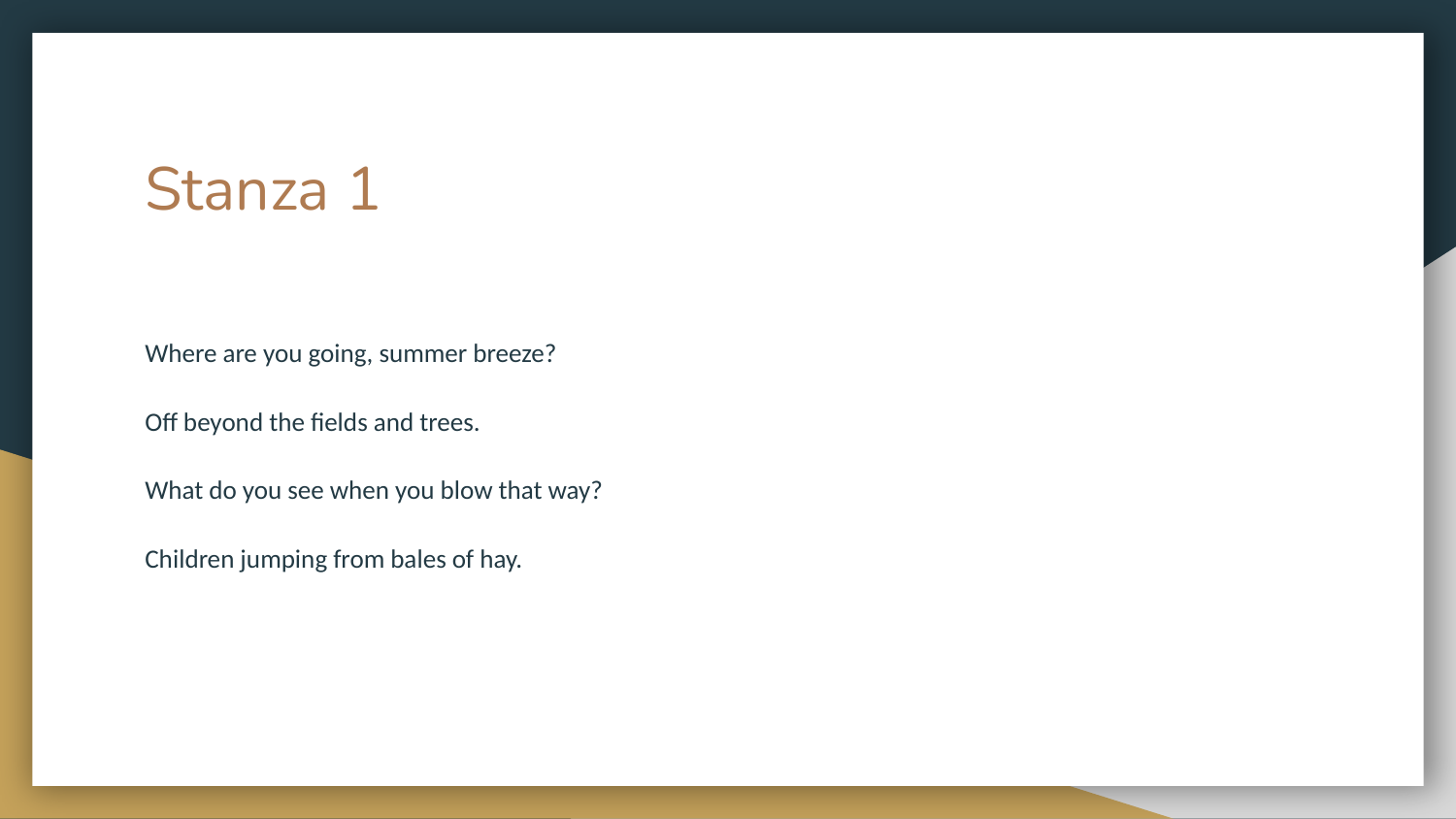

# Stanza 1
Where are you going, summer breeze?
Off beyond the fields and trees.
What do you see when you blow that way?
Children jumping from bales of hay.